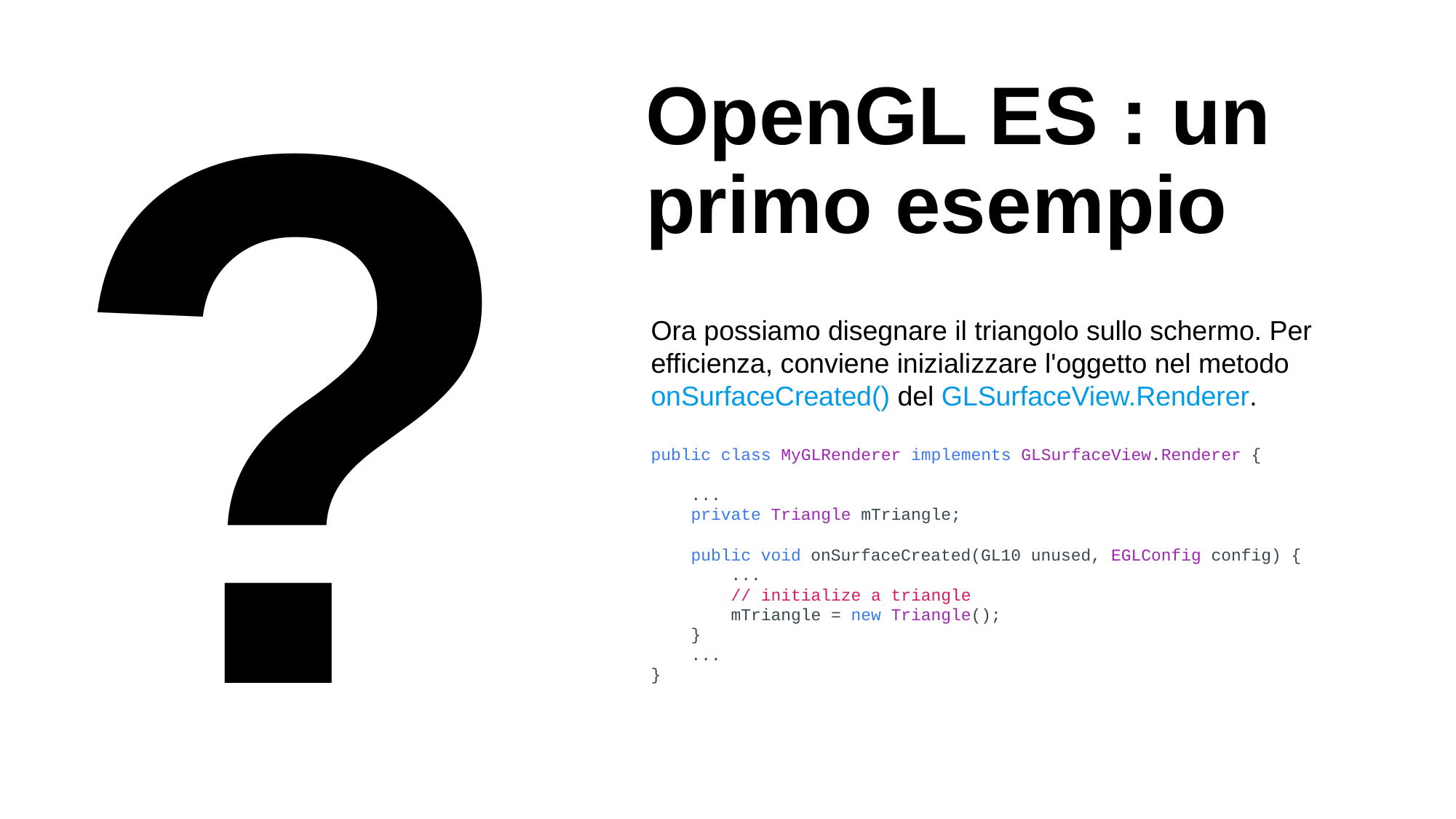

OpenGL ES : un primo esempio
?
Ora possiamo disegnare il triangolo sullo schermo. Per efficienza, conviene inizializzare l'oggetto nel metodo onSurfaceCreated() del GLSurfaceView.Renderer.

public class MyGLRenderer implements GLSurfaceView.Renderer {
    ...
    private Triangle mTriangle;
    public void onSurfaceCreated(GL10 unused, EGLConfig config) {
        ...
        // initialize a triangle
        mTriangle = new Triangle();
    }
    ...
}